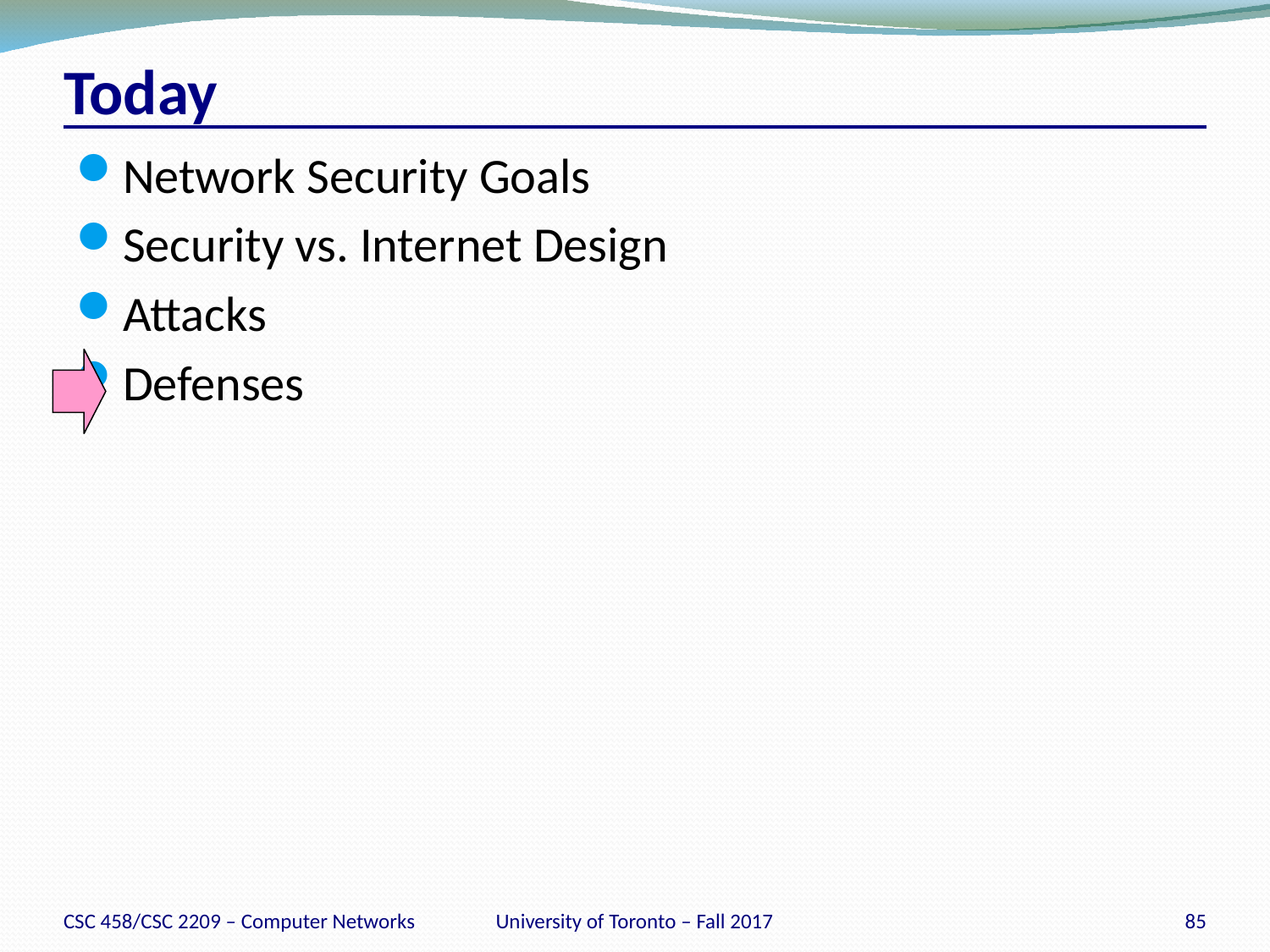

# Today
Network Security Goals
Security vs. Internet Design
Attacks
Defenses

CSC 458/CSC 2209 – Computer Networks
University of Toronto – Fall 2017
85